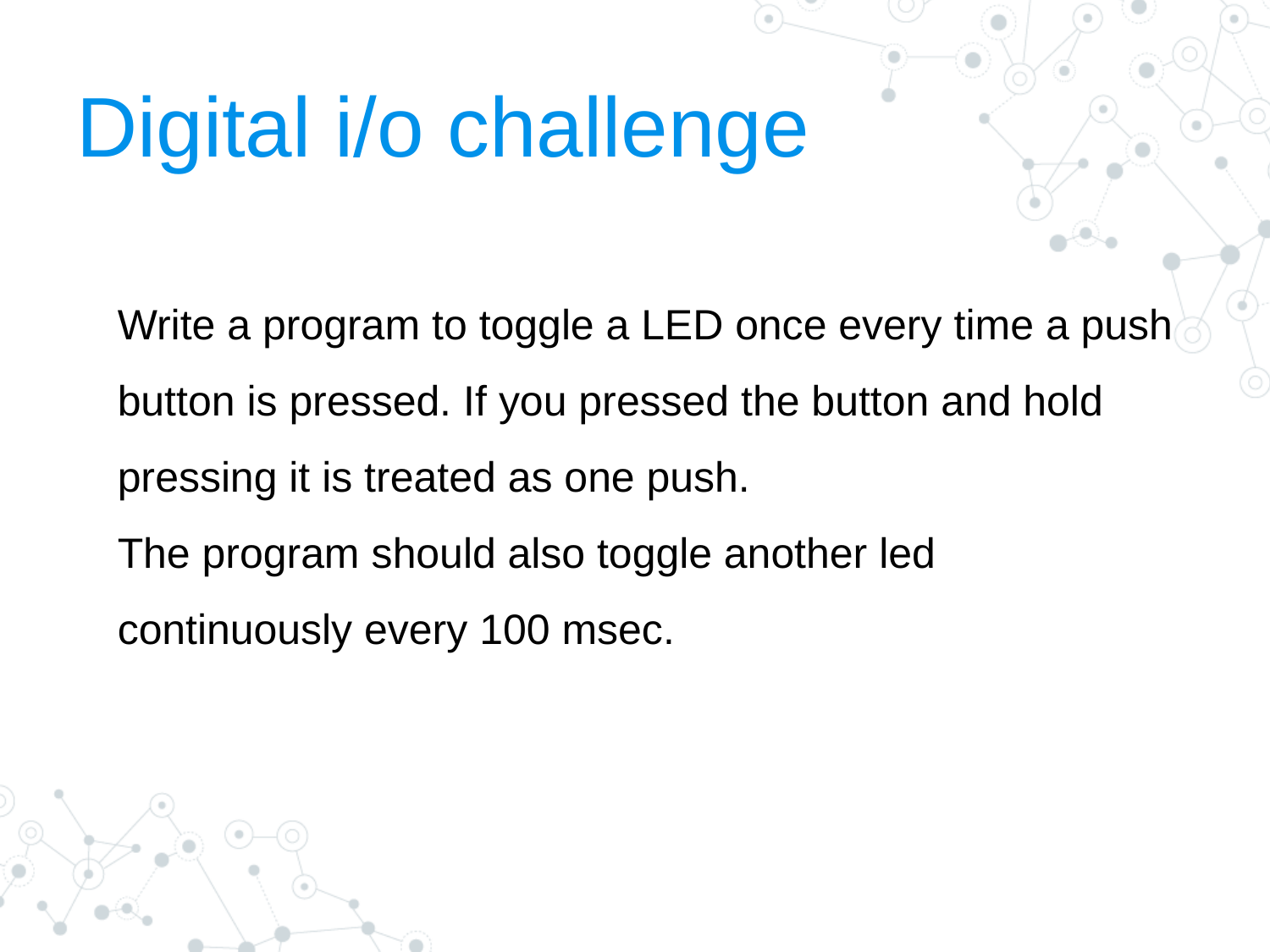

Digital i/o challenge
Write a program to toggle a LED once every time a push button is pressed. If you pressed the button and hold pressing it is treated as one push.
The program should also toggle another led continuously every 100 msec.